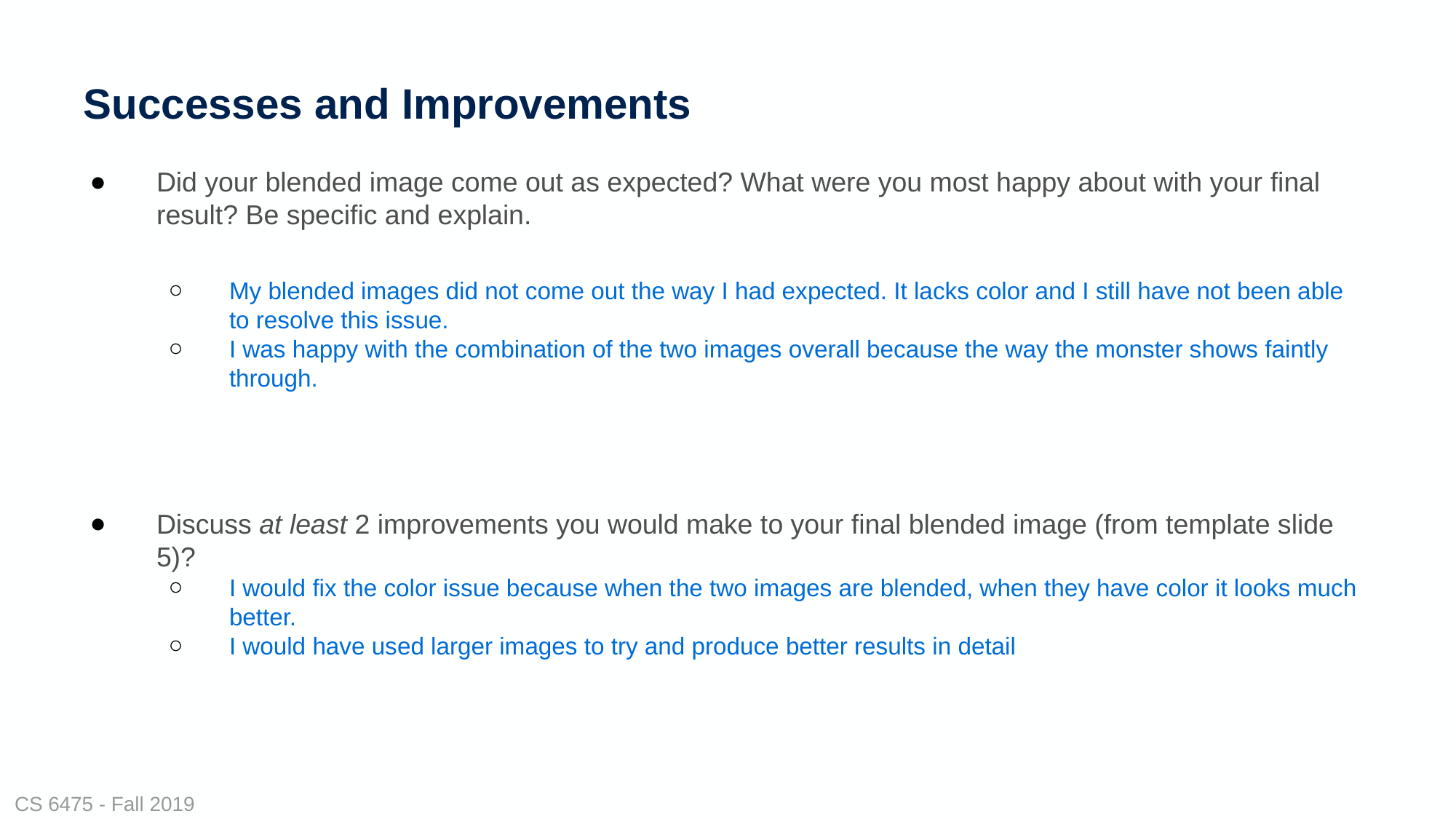

# Successes and Improvements
Did your blended image come out as expected? What were you most happy about with your final result? Be specific and explain.

My blended images did not come out the way I had expected. It lacks color and I still have not been able to resolve this issue.
I was happy with the combination of the two images overall because the way the monster shows faintly through.

Discuss at least 2 improvements you would make to your final blended image (from template slide 5)?
I would fix the color issue because when the two images are blended, when they have color it looks much better.
I would have used larger images to try and produce better results in detail